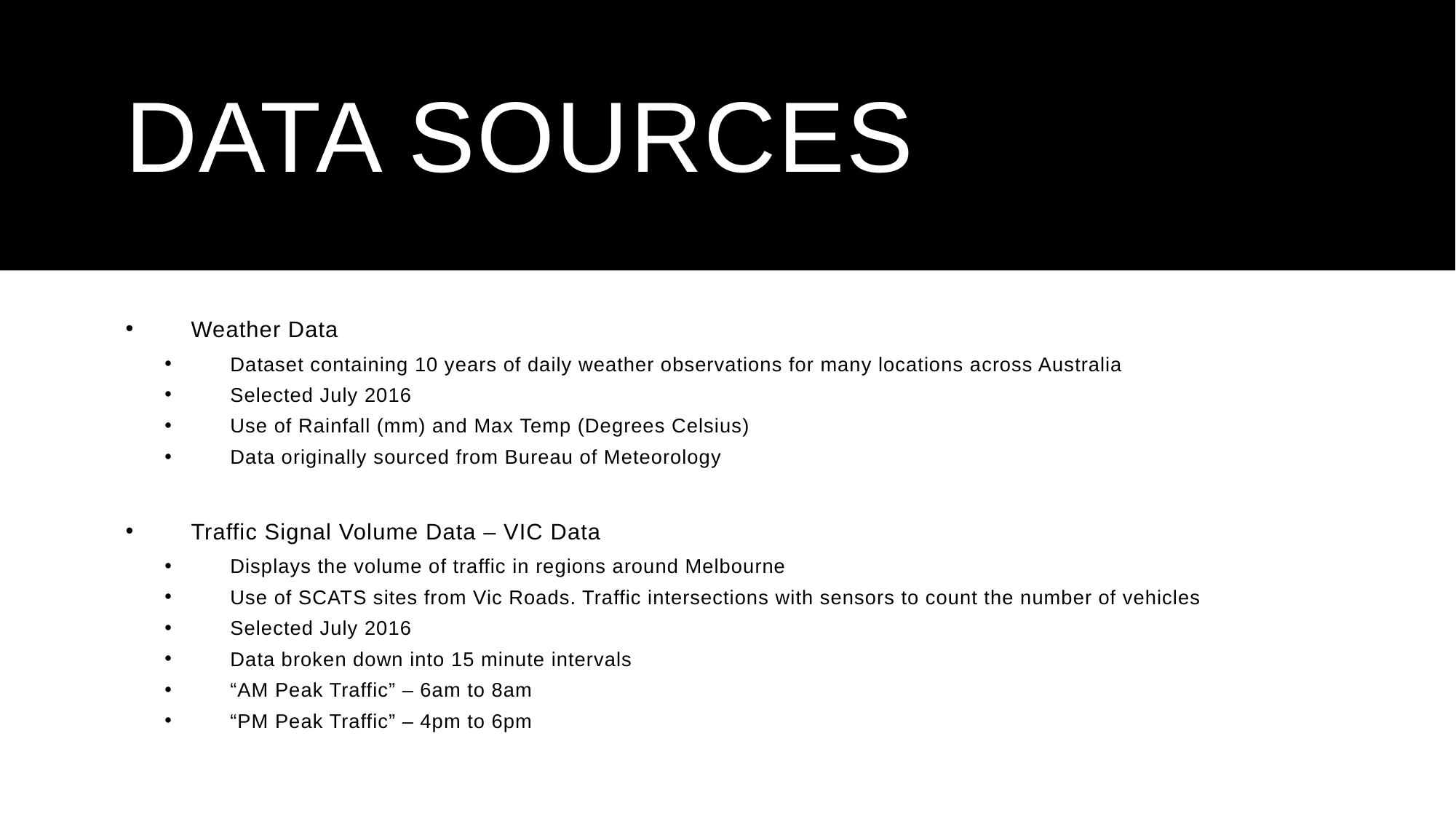

# Data sources
Weather Data
Dataset containing 10 years of daily weather observations for many locations across Australia
Selected July 2016
Use of Rainfall (mm) and Max Temp (Degrees Celsius)
Data originally sourced from Bureau of Meteorology

Traffic Signal Volume Data – VIC Data
Displays the volume of traffic in regions around Melbourne
Use of SCATS sites from Vic Roads. Traffic intersections with sensors to count the number of vehicles
Selected July 2016
Data broken down into 15 minute intervals
“AM Peak Traffic” – 6am to 8am
“PM Peak Traffic” – 4pm to 6pm